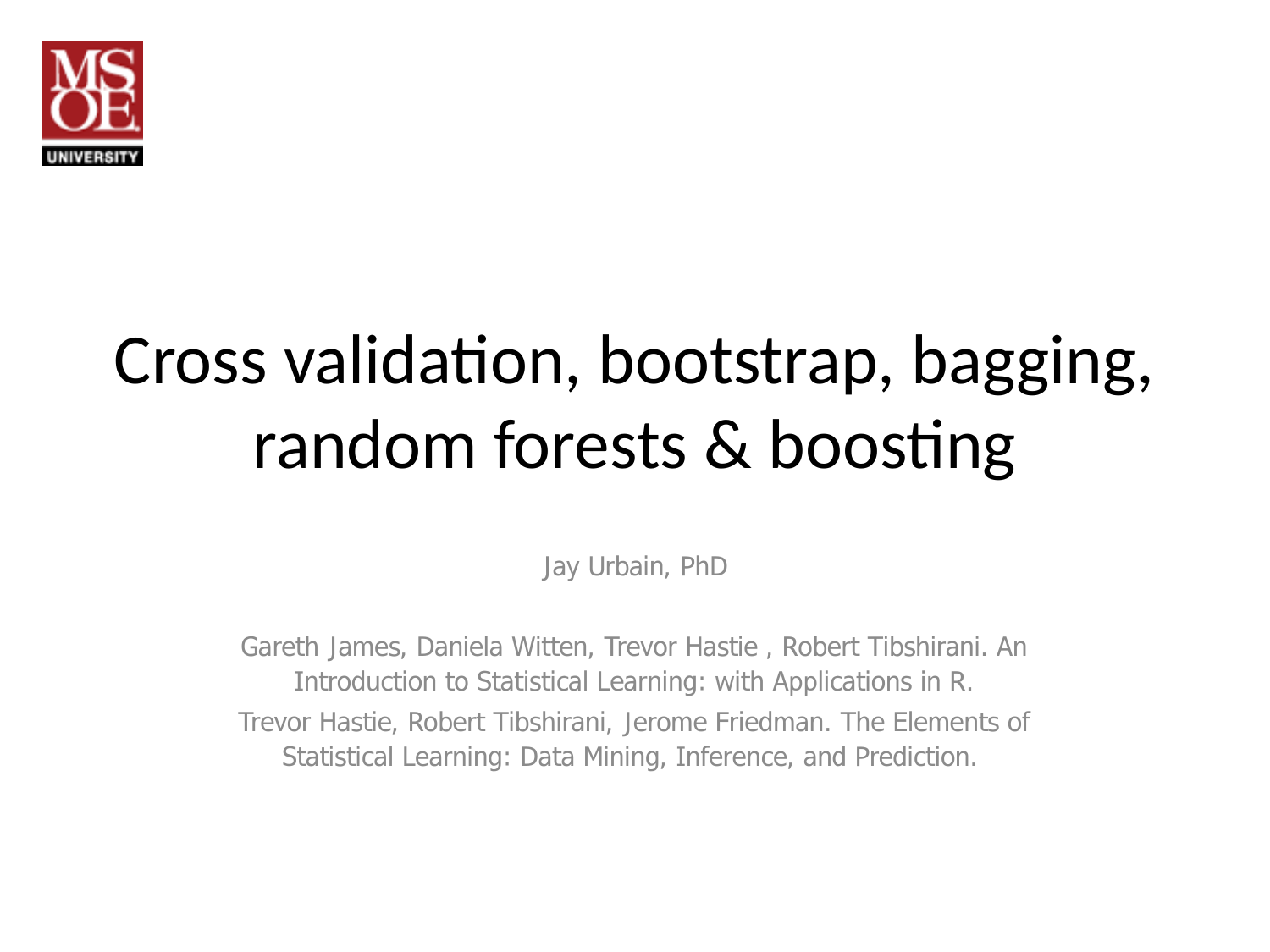

# Cross validation, bootstrap, bagging, random forests & boosting
Jay Urbain, PhD

Gareth James, Daniela Witten, Trevor Hastie , Robert Tibshirani. An Introduction to Statistical Learning: with Applications in R.
Trevor Hastie, Robert Tibshirani, Jerome Friedman. The Elements of Statistical Learning: Data Mining, Inference, and Prediction.